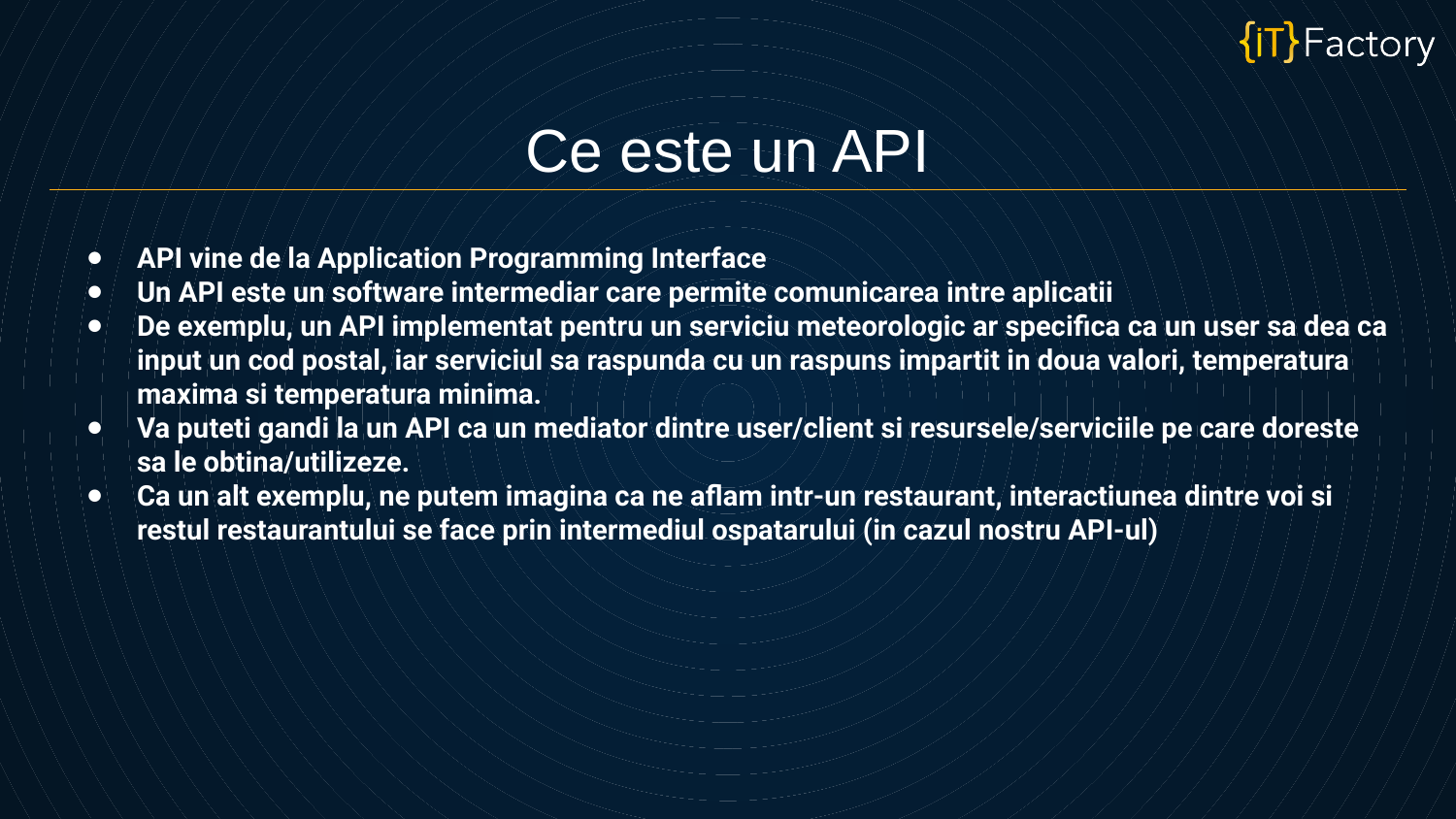

Ce este un API
API vine de la Application Programming Interface
Un API este un software intermediar care permite comunicarea intre aplicatii
De exemplu, un API implementat pentru un serviciu meteorologic ar specifica ca un user sa dea ca input un cod postal, iar serviciul sa raspunda cu un raspuns impartit in doua valori, temperatura maxima si temperatura minima.
Va puteti gandi la un API ca un mediator dintre user/client si resursele/serviciile pe care doreste sa le obtina/utilizeze.
Ca un alt exemplu, ne putem imagina ca ne aflam intr-un restaurant, interactiunea dintre voi si restul restaurantului se face prin intermediul ospatarului (in cazul nostru API-ul)